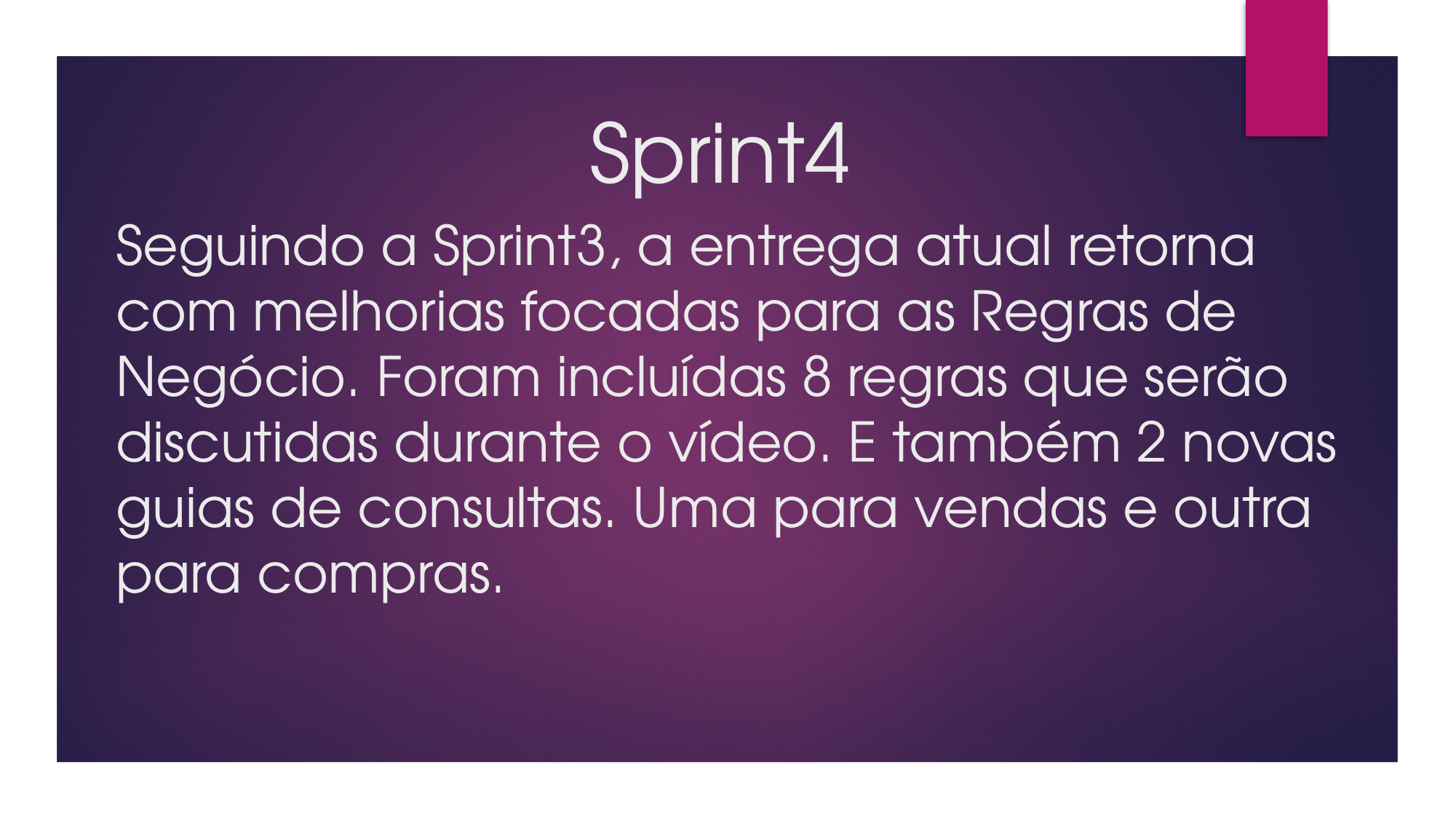

# Sprint4
Seguindo a Sprint3, a entrega atual retorna com melhorias focadas para as Regras de Negócio. Foram incluídas 8 regras que serão discutidas durante o vídeo. E também 2 novas guias de consultas. Uma para vendas e outra para compras.